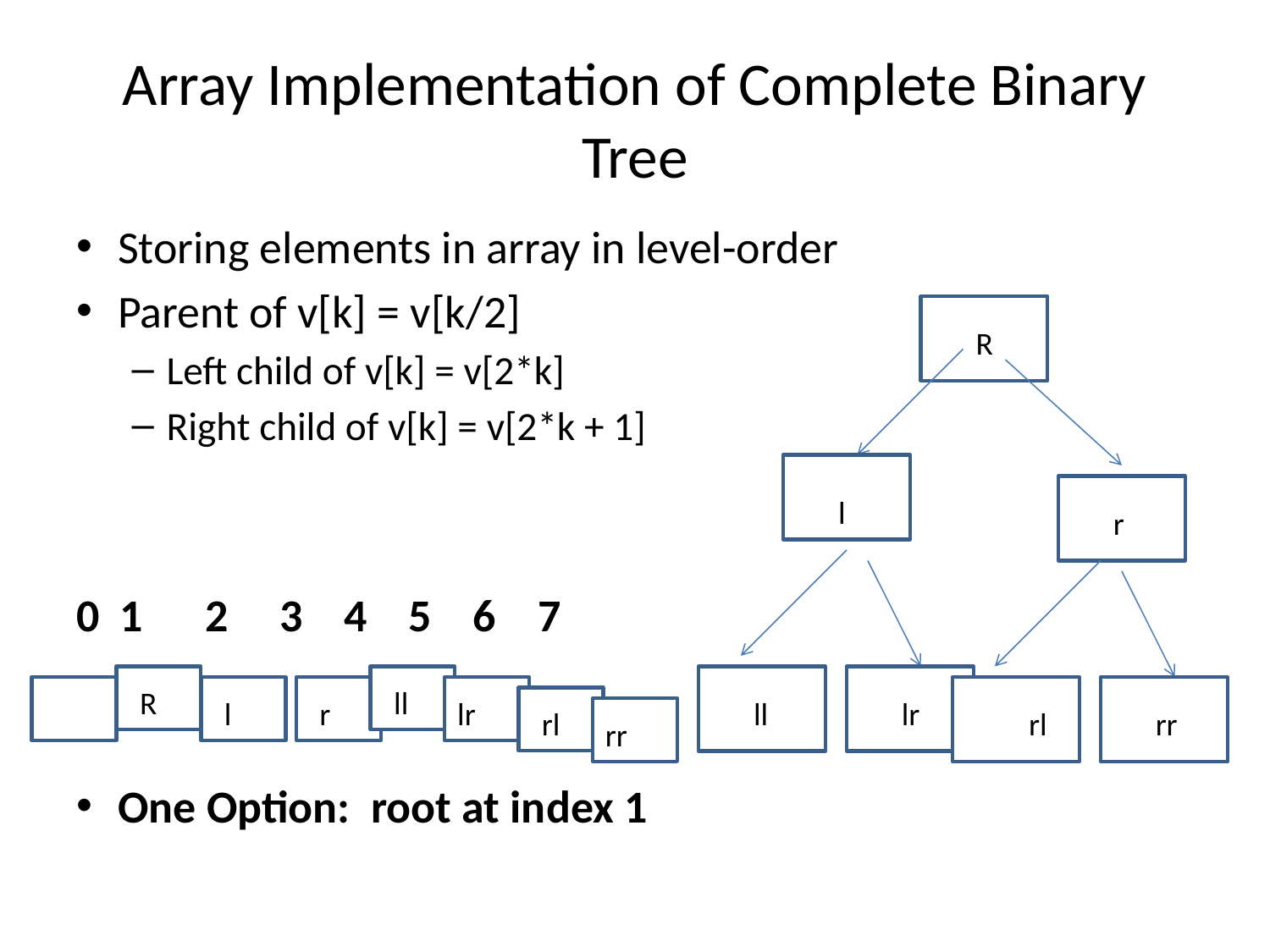

# Array Implementation of Complete Binary Tree
Storing elements in array in level-order
Parent of v[k] = v[k/2]
Left child of v[k] = v[2*k]
Right child of v[k] = v[2*k + 1]

0  1      2     3    4    5    6    7

One Option:  root at index 1

R

l
r
R
R

R
R
R
R
ll
R

l
r
lr
R
ll
lr
rl
R
rl
rr
rr